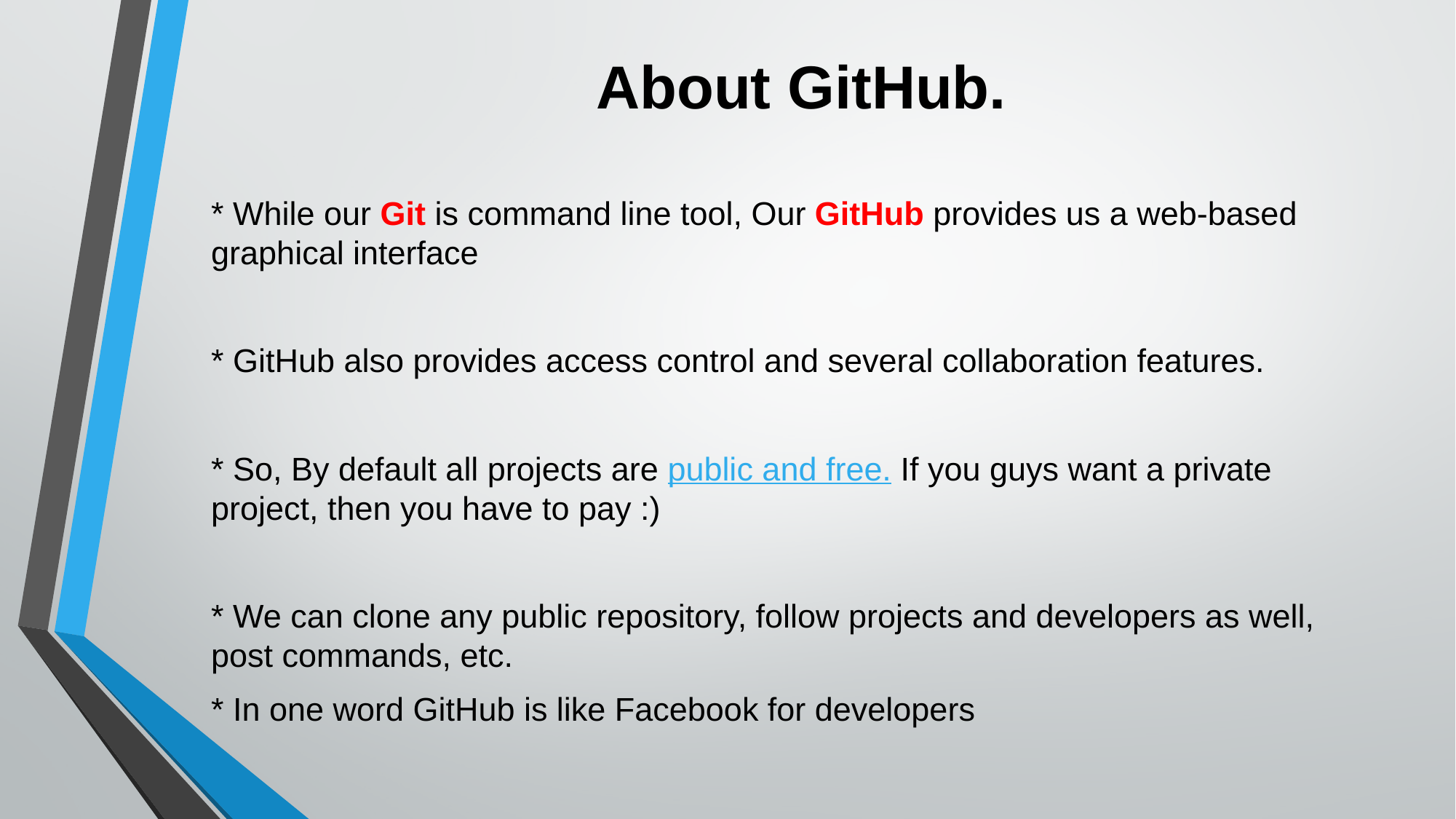

# About GitHub.
* While our Git is command line tool, Our GitHub provides us a web-based graphical interface

* GitHub also provides access control and several collaboration features.

* So, By default all projects are public and free. If you guys want a private project, then you have to pay :)

* We can clone any public repository, follow projects and developers as well, post commands, etc.
* In one word GitHub is like Facebook for developers